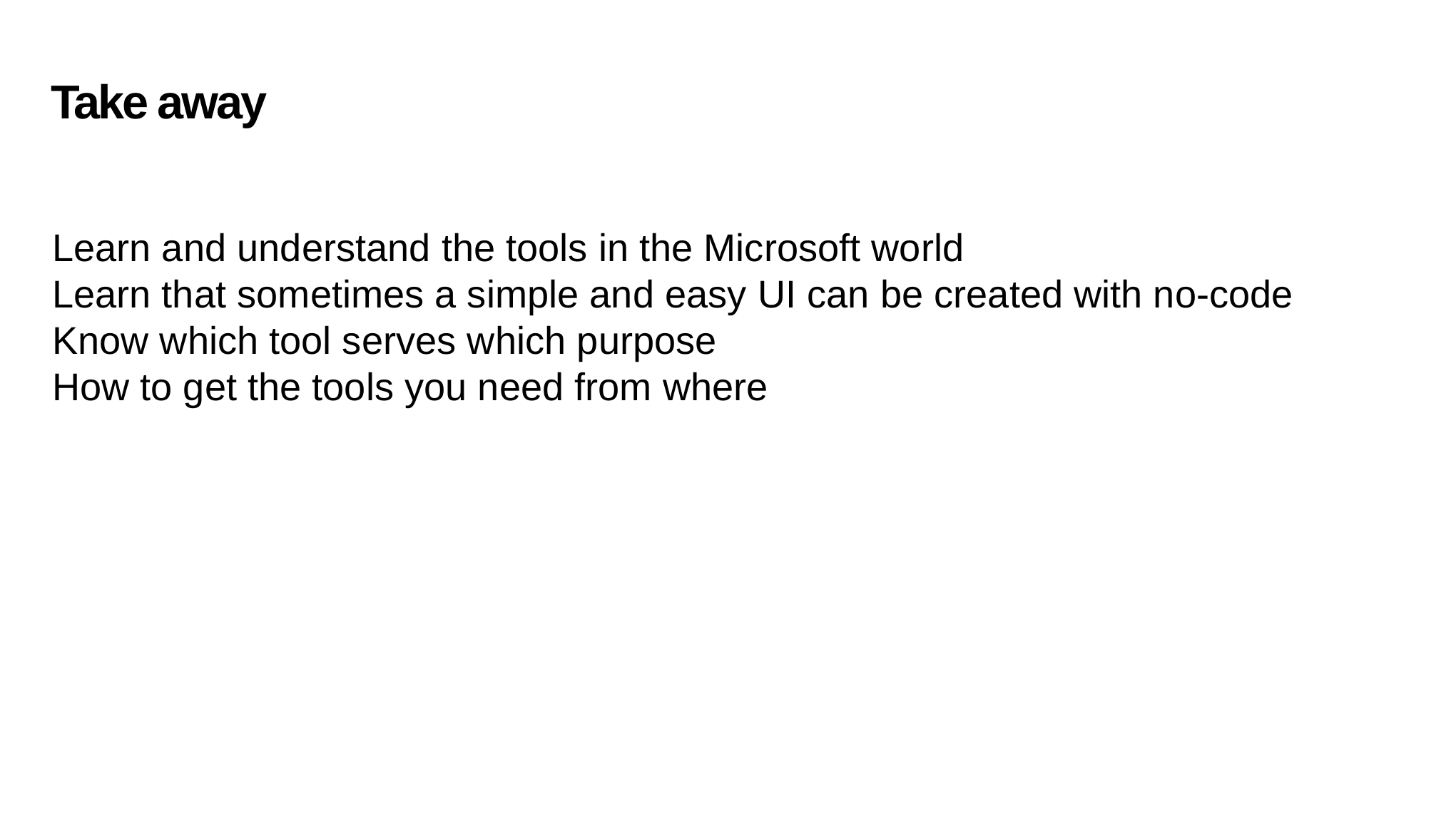

# Take away
Learn and understand the tools in the Microsoft world
Learn that sometimes a simple and easy UI can be created with no-code
Know which tool serves which purpose
How to get the tools you need from where